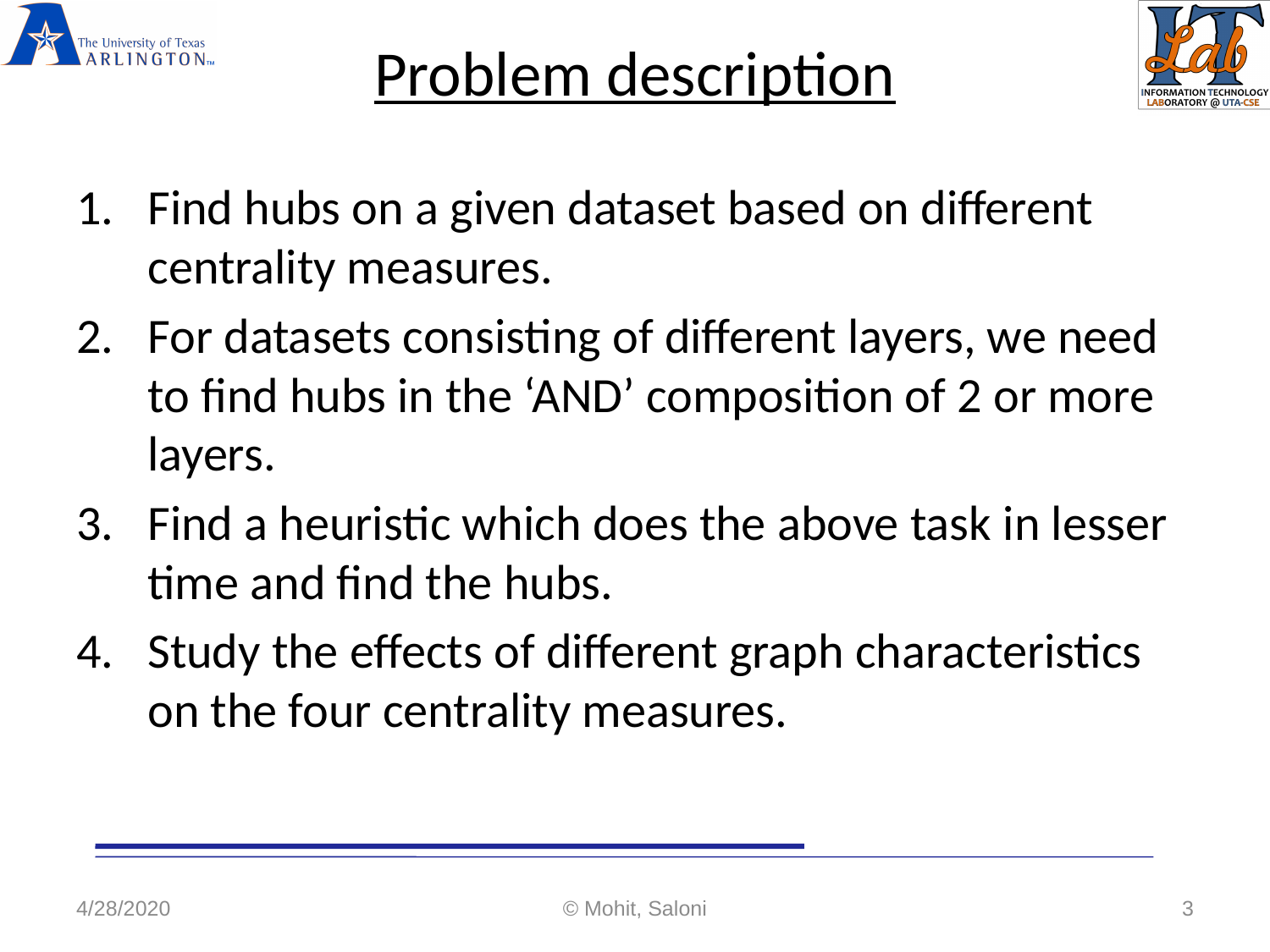

# Problem description
Find hubs on a given dataset based on different centrality measures.
For datasets consisting of different layers, we need to find hubs in the ‘AND’ composition of 2 or more layers.
Find a heuristic which does the above task in lesser time and find the hubs.
Study the effects of different graph characteristics on the four centrality measures.

4/28/2020
© Mohit, Saloni
3